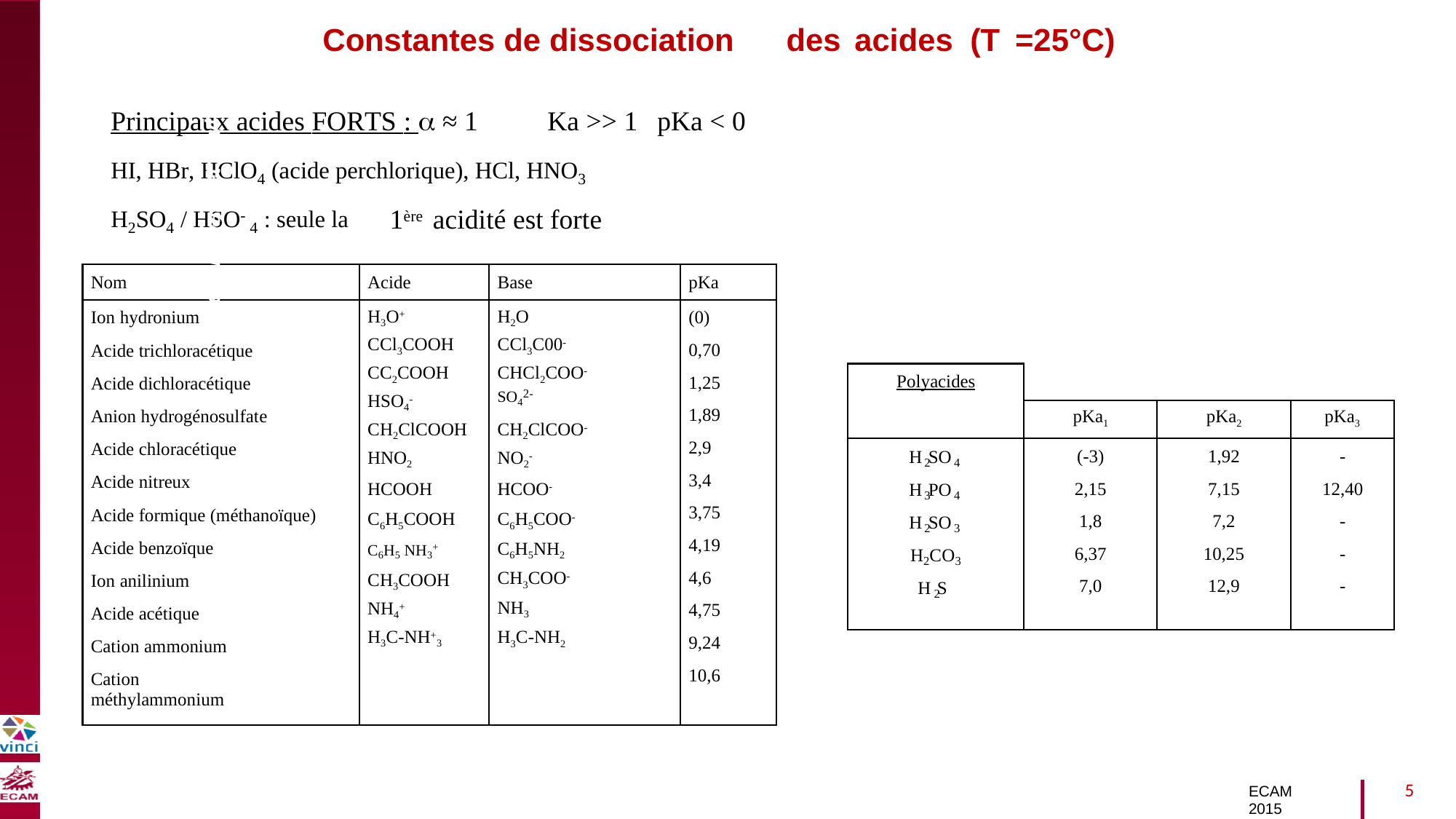

Constantes de dissociation
des
acides
(T
=25°C)
Principaux acides FORTS : α ≈ 1
Ka >> 1  pKa < 0

HI, HBr, HClO4 (acide perchlorique), HCl, HNO3
H2SO4 / HSO- 4 : seule la
1ère
acidité est forte
B2040-Chimie du vivant et environnement

Nom

Acide

Base

pKa

Ion hydronium
Acide trichloracétique
Acide dichloracétique
Anion hydrogénosulfate
Acide chloracétique
Acide nitreux
Acide formique (méthanoïque)
Acide benzoïque
Ion anilinium
Acide acétique
Cation ammonium
Cation méthylammonium

H3O+
CCl3COOH
CC2COOH
HSO4-
CH2ClCOOH
HNO2
HCOOH
C6H5COOH
C6H5 NH3+
CH3COOH
NH4+
H3C-NH+3

H2O
CCl3C00-
CHCl2COO-
SO42-
CH2ClCOO-
NO2-
HCOO-
C6H5COO-
C6H5NH2
CH3COO-
NH3
H3C-NH2

(0)
0,70
1,25
1,89
2,9
3,4
3,75
4,19
4,6
4,75
9,24
10,6

Polyacides

pKa1

pKa2

pKa3

H SO
H PO
H SO
H CO
H S

(-3)
2,15
1,8
6,37
7,0

1,92
7,15
7,2
10,25
12,9

-
12,40
-
-
-
2
4
3
4
2
3
2
3
2

5
ECAM 2015